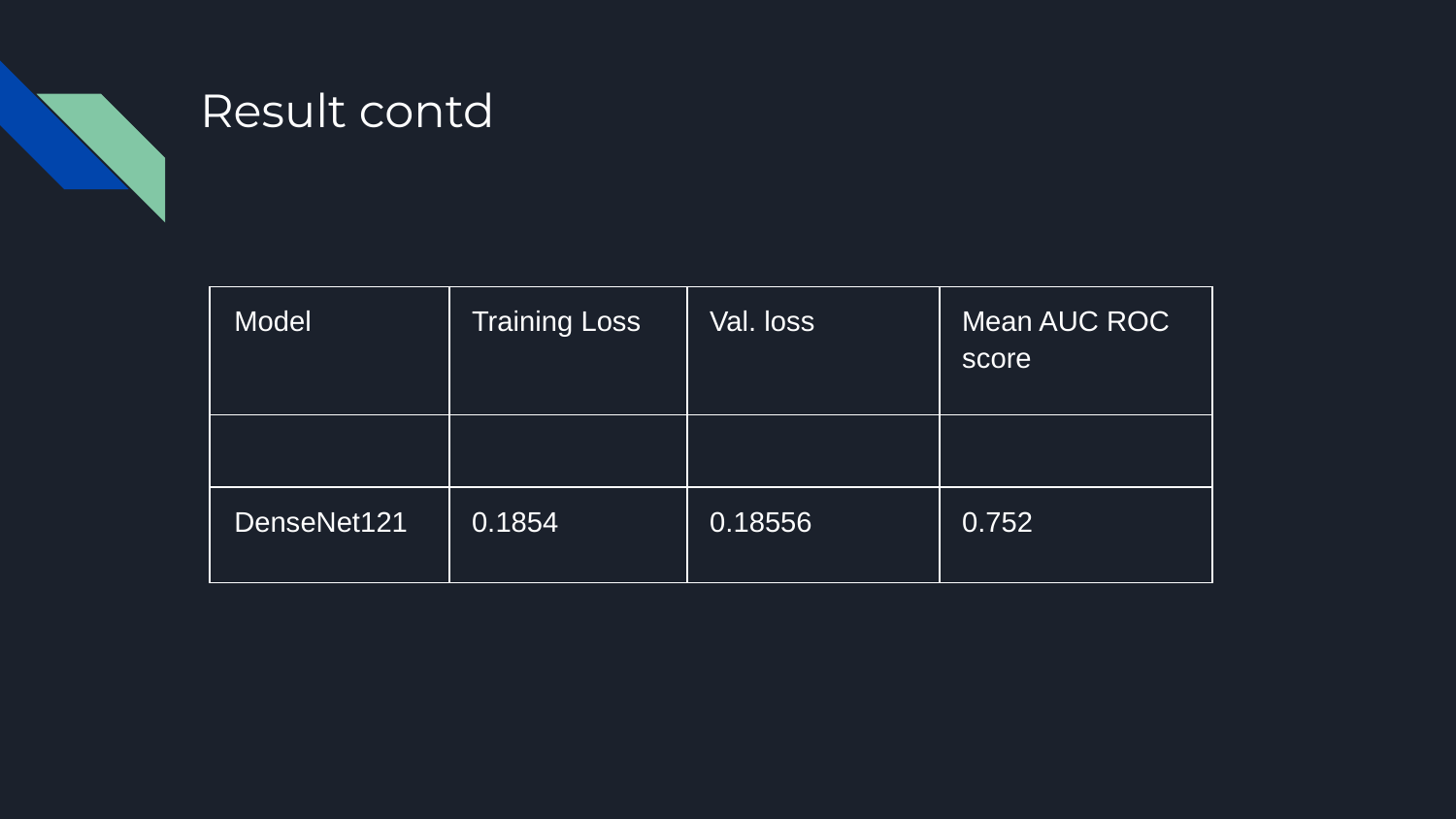

Result contd
| Model | Training Loss | Val. loss | Mean AUC ROC score |
| --- | --- | --- | --- |
|  |  |  |  |
| DenseNet121 | 0.1854 | 0.18556 | 0.752 |